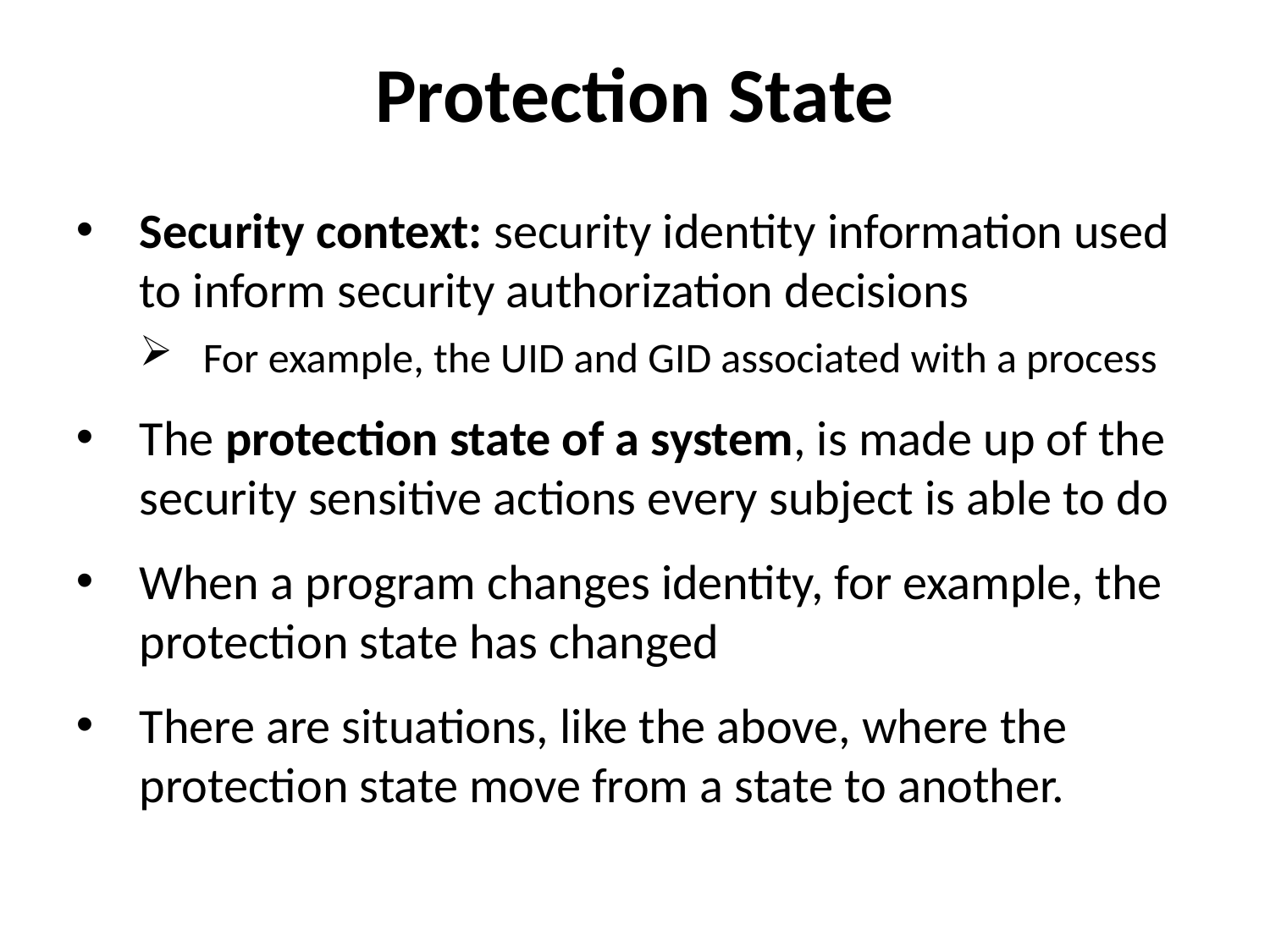

Protection State
Security context: security identity information used to inform security authorization decisions

For example, the UID and GID associated with a process

The protection state of a system, is made up of the security sensitive actions every subject is able to do

When a program changes identity, for example, the protection state has changed

There are situations, like the above, where the protection state move from a state to another.